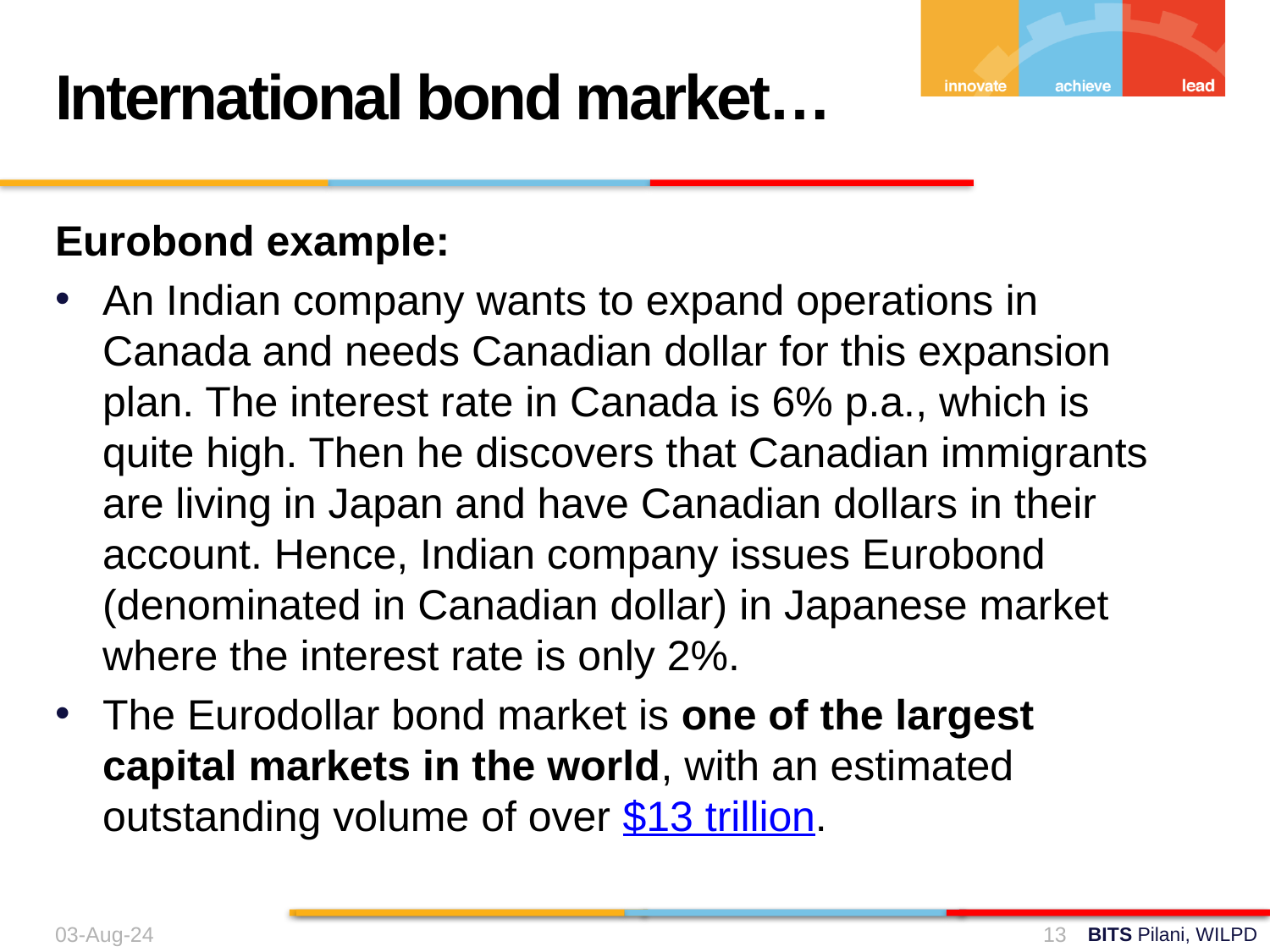

International bond market…
Eurobond example:
An Indian company wants to expand operations in Canada and needs Canadian dollar for this expansion plan. The interest rate in Canada is 6% p.a., which is quite high. Then he discovers that Canadian immigrants are living in Japan and have Canadian dollars in their account. Hence, Indian company issues Eurobond (denominated in Canadian dollar) in Japanese market where the interest rate is only 2%.
The Eurodollar bond market is one of the largest capital markets in the world, with an estimated outstanding volume of over $13 trillion.

03-Aug-24
13